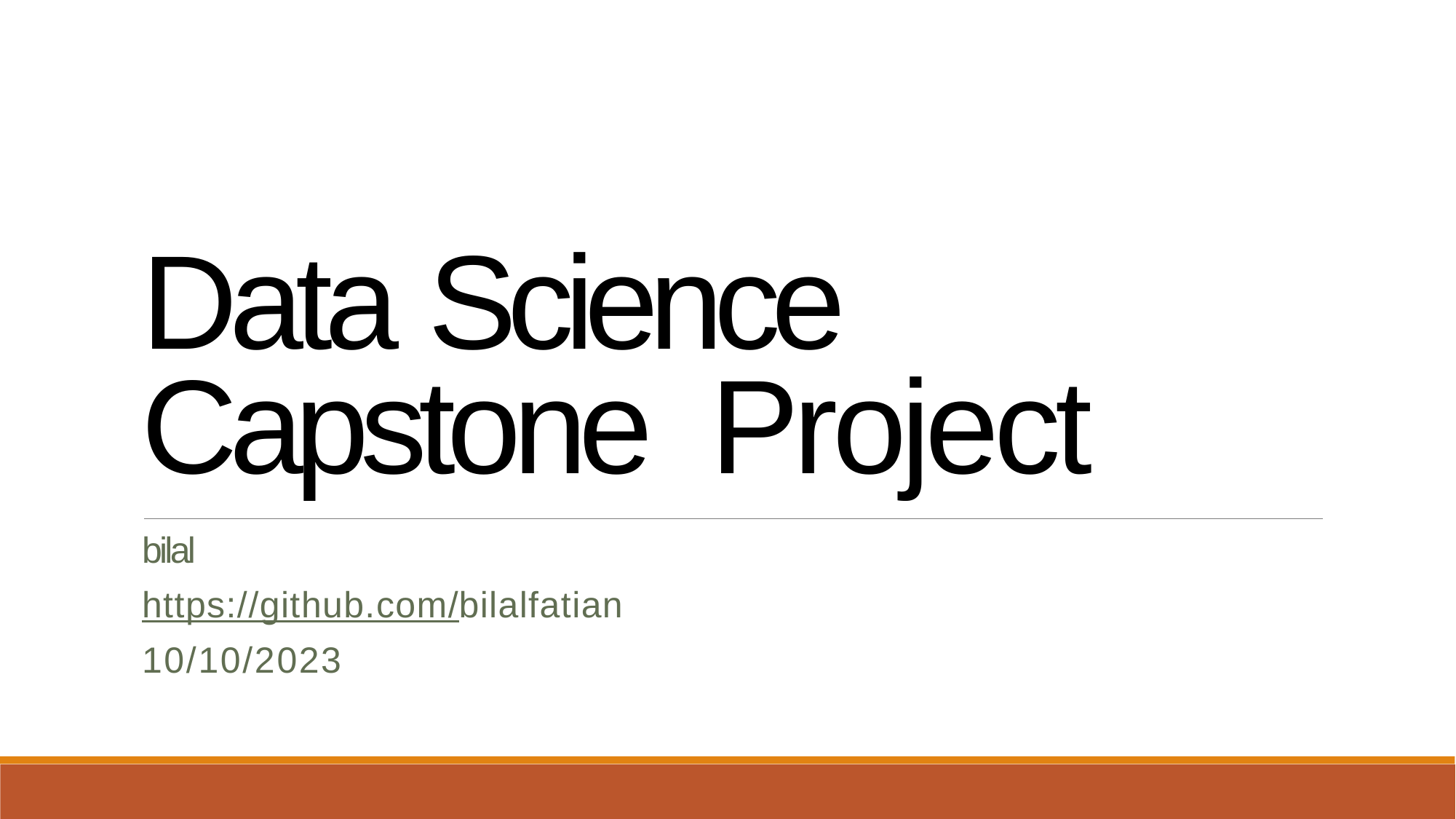

Data Science Capstone  Project
bilal
https://github.com/bilalfatian
10/10/2023